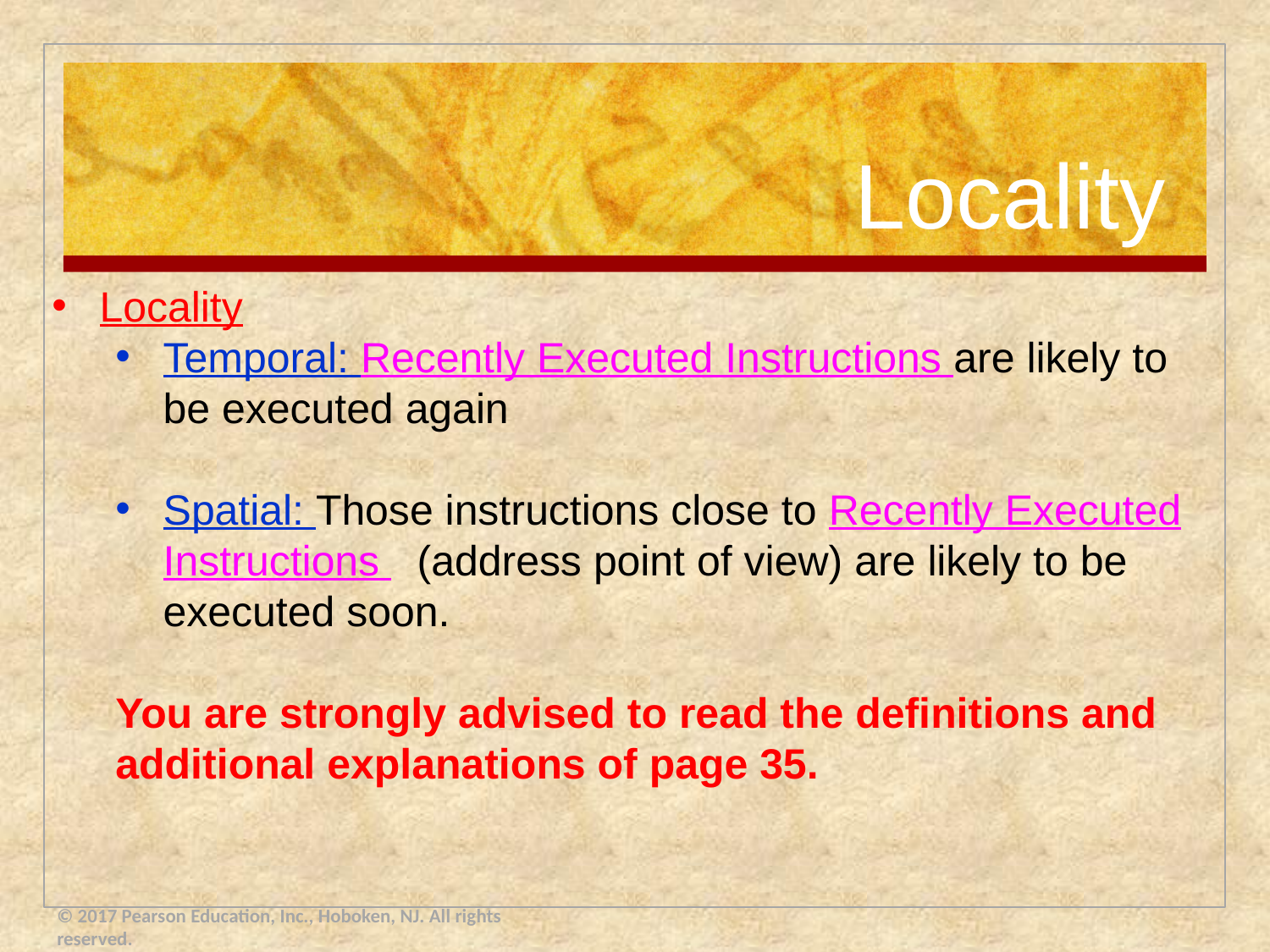

# Locality
Locality
Temporal: Recently Executed Instructions are likely to be executed again

Spatial: Those instructions close to Recently Executed Instructions 	(address point of view) are likely to be executed soon.

You are strongly advised to read the definitions and additional explanations of page 35.

© 2017 Pearson Education, Inc., Hoboken, NJ. All rights reserved.